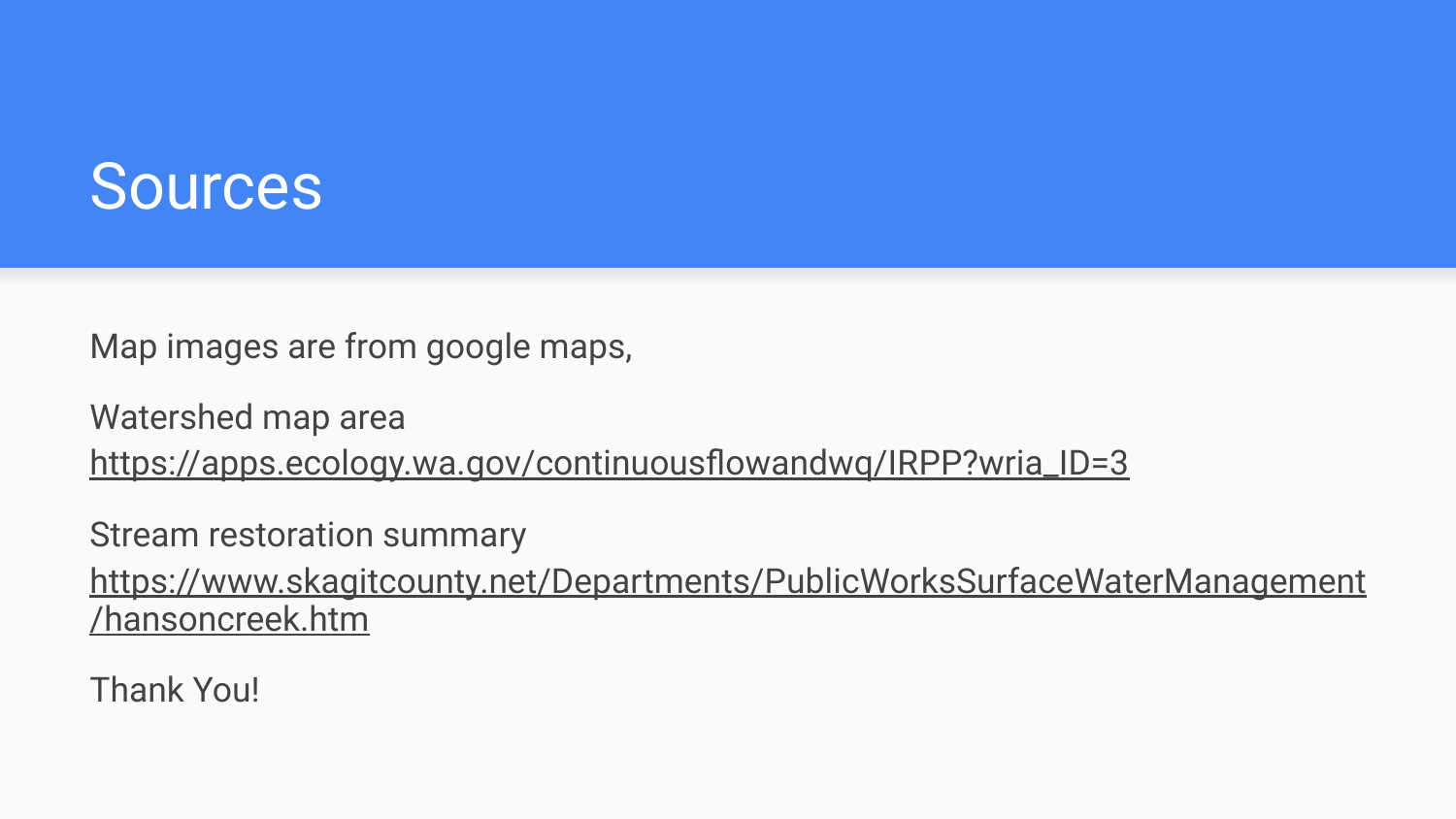

# Sources
Map images are from google maps,
Watershed map area https://apps.ecology.wa.gov/continuousflowandwq/IRPP?wria_ID=3
Stream restoration summary https://www.skagitcounty.net/Departments/PublicWorksSurfaceWaterManagement/hansoncreek.htm
Thank You!